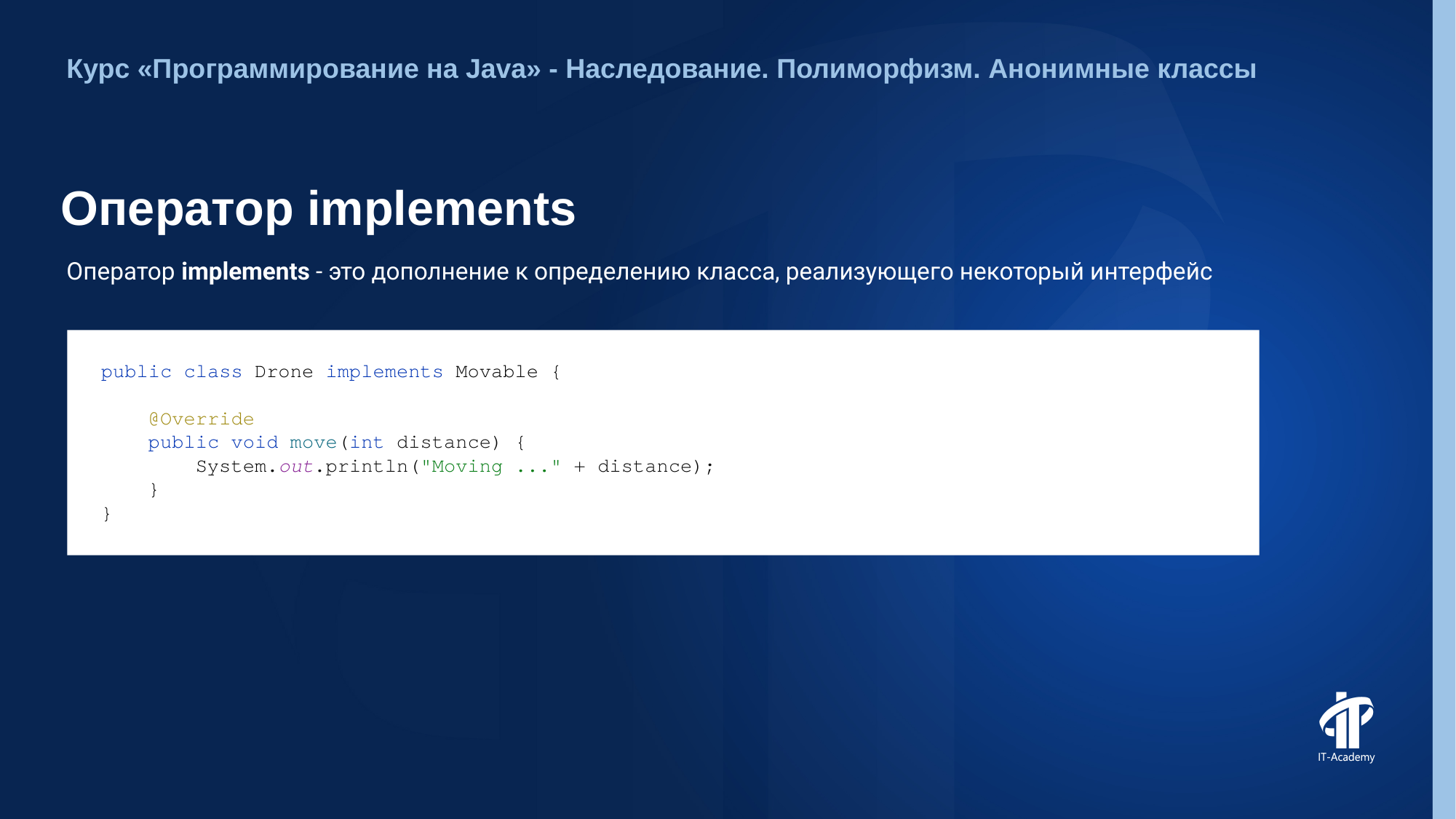

Курс «Программирование на Java» - Наследование. Полиморфизм. Анонимные классы
# Оператор implements
Оператор implements - это дополнение к определению класса, реализующего некоторый интерфейс

public class Drone implements Movable {

    @Override
    public void move(int distance) {
        System.out.println("Moving ..." + distance);
    }
}